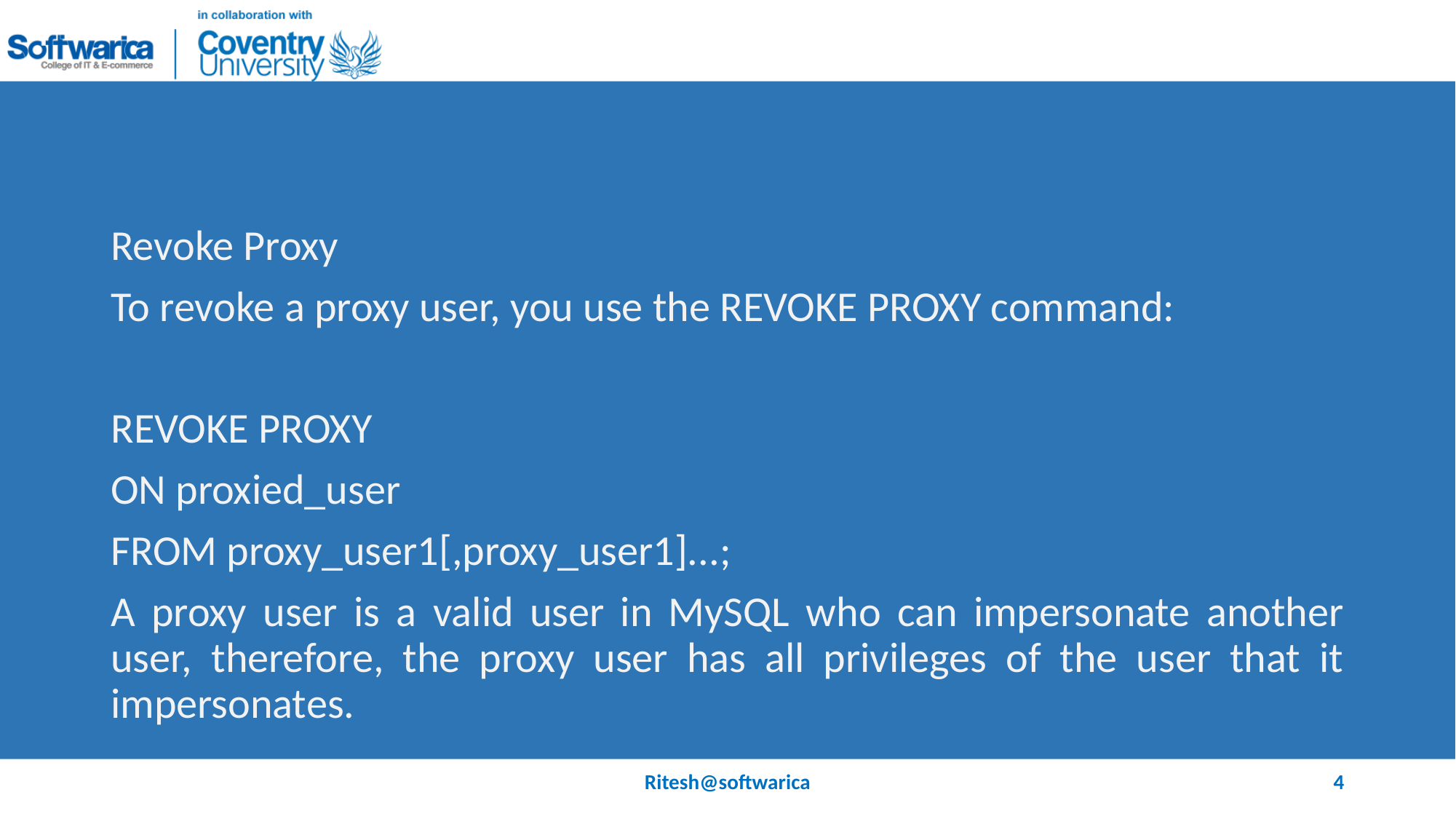

#
Revoke Proxy
To revoke a proxy user, you use the REVOKE PROXY command:

REVOKE PROXY
ON proxied_user
FROM proxy_user1[,proxy_user1]...;
A proxy user is a valid user in MySQL who can impersonate another user, therefore, the proxy user has all privileges of the user that it impersonates.

Ritesh@softwarica
4